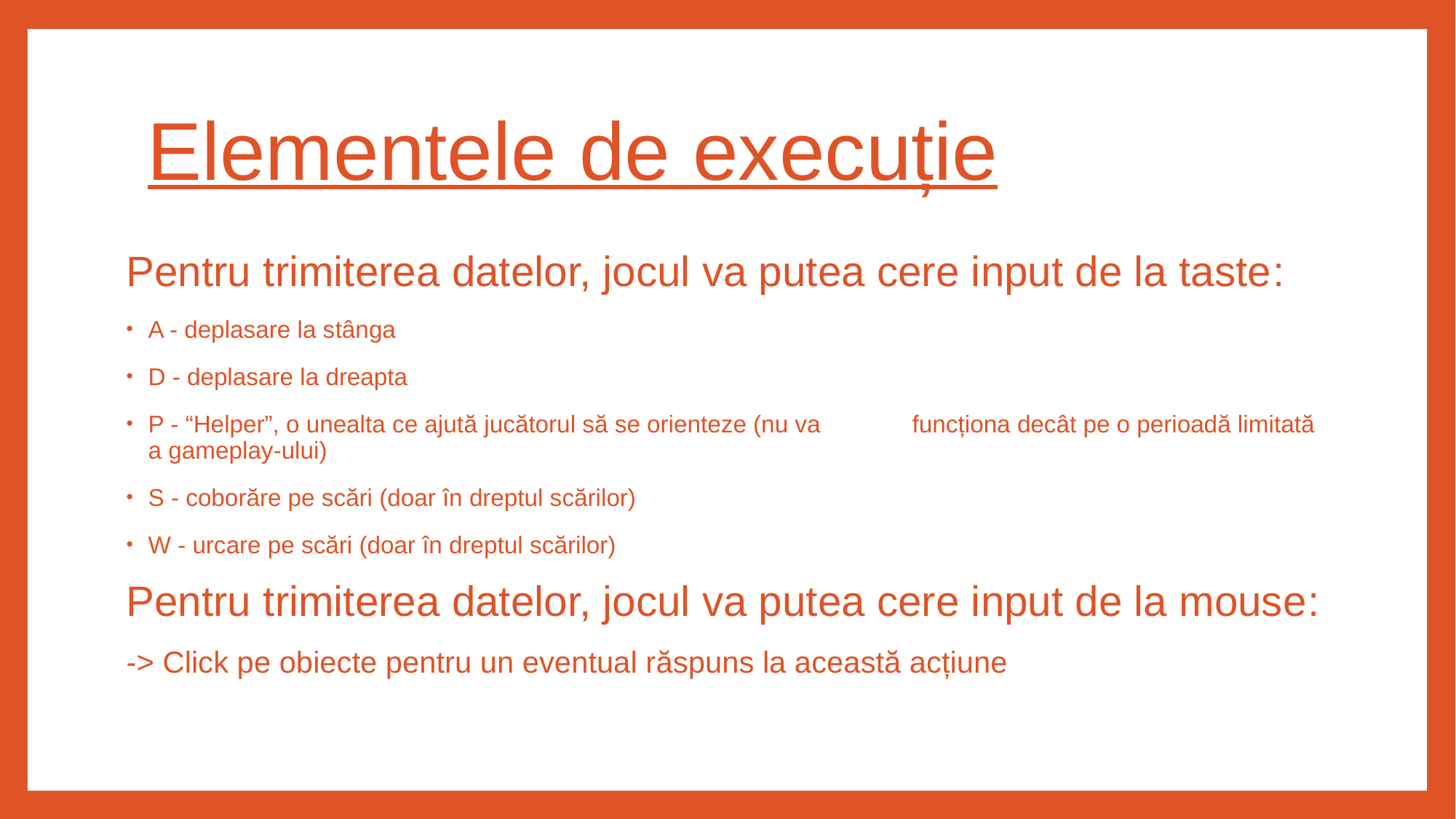

# Elementele de execuție
Pentru trimiterea datelor, jocul va putea cere input de la taste:
A - deplasare la stânga
D - deplasare la dreapta
P - “Helper”, o unealta ce ajută jucătorul să se orienteze (nu va 	funcționa decât pe o perioadă limitată a gameplay-ului)
S - coborăre pe scări (doar în dreptul scărilor)
W - urcare pe scări (doar în dreptul scărilor)
Pentru trimiterea datelor, jocul va putea cere input de la mouse:
-> Click pe obiecte pentru un eventual răspuns la această acțiune